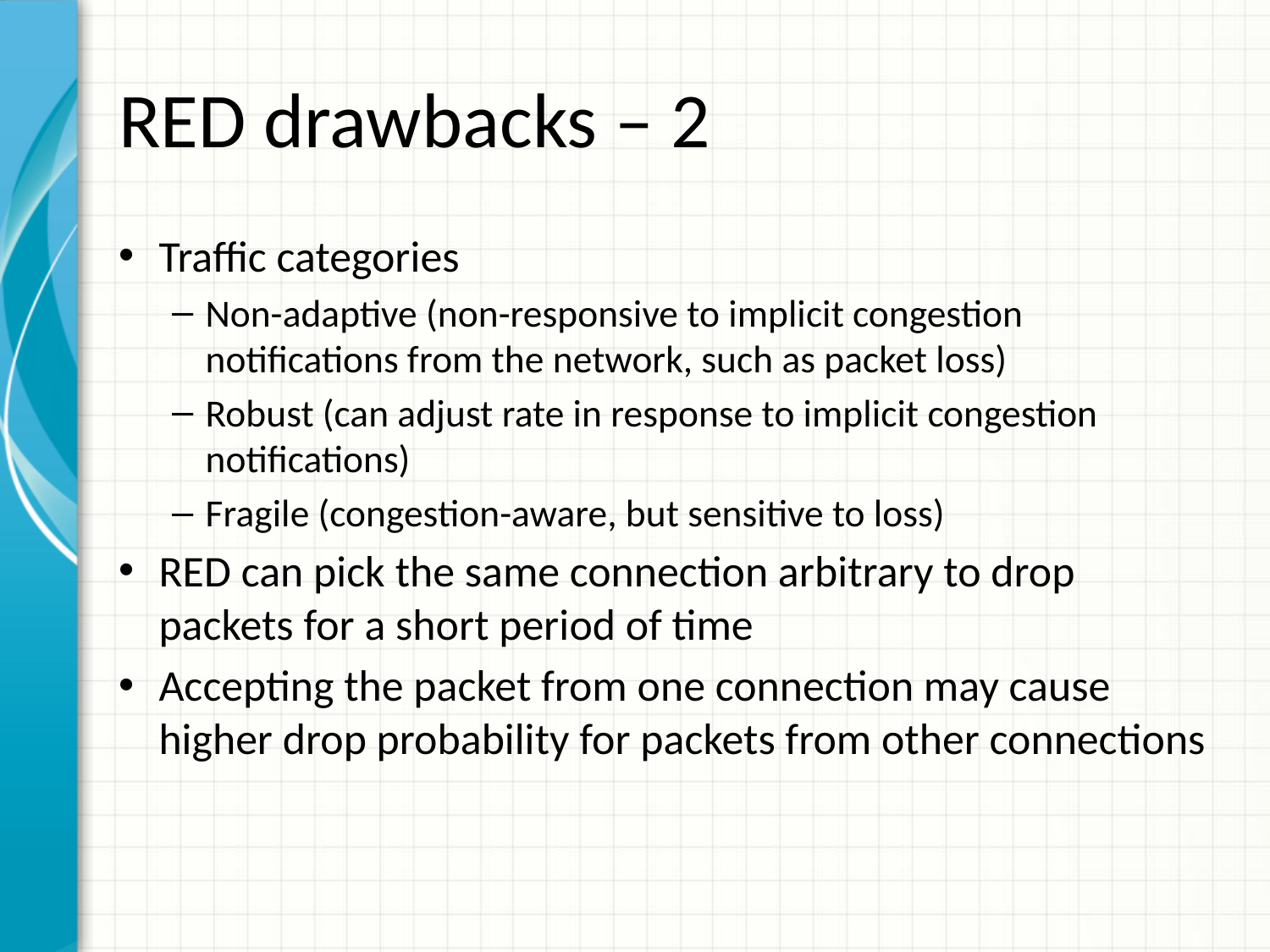

# RED drawbacks – 2
Traffic categories
Non-adaptive (non-responsive to implicit congestion notifications from the network, such as packet loss)
Robust (can adjust rate in response to implicit congestion notifications)
Fragile (congestion-aware, but sensitive to loss)
RED can pick the same connection arbitrary to drop packets for a short period of time
Accepting the packet from one connection may cause higher drop probability for packets from other connections